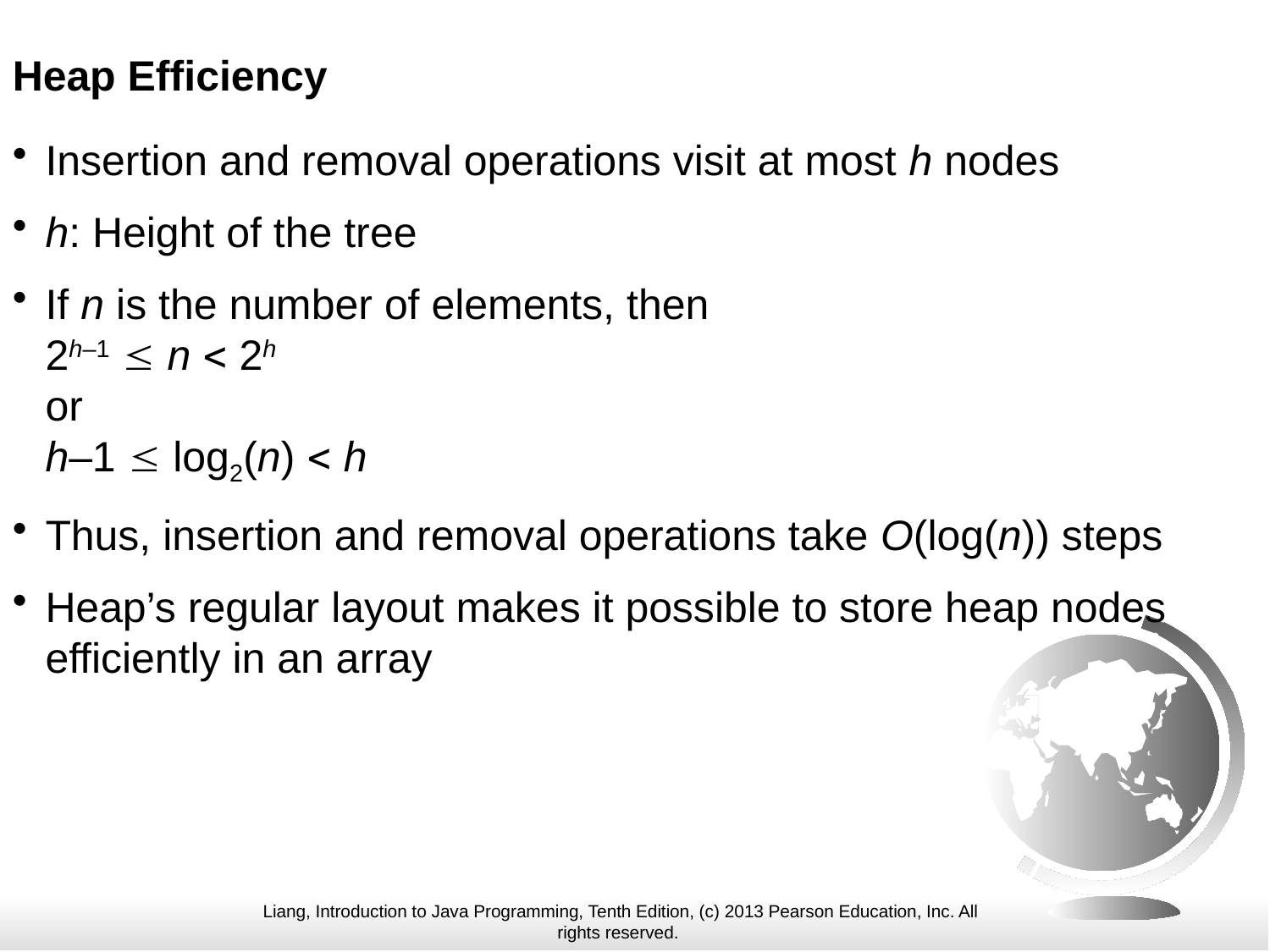

Heap Efficiency
Insertion and removal operations visit at most h nodes
h: Height of the tree
If n is the number of elements, then
	2h–1 ≤ n < 2h
	or
	h–1 ≤ log2(n) < h
Thus, insertion and removal operations take O(log(n)) steps
Heap’s regular layout makes it possible to store heap nodes efficiently in an array